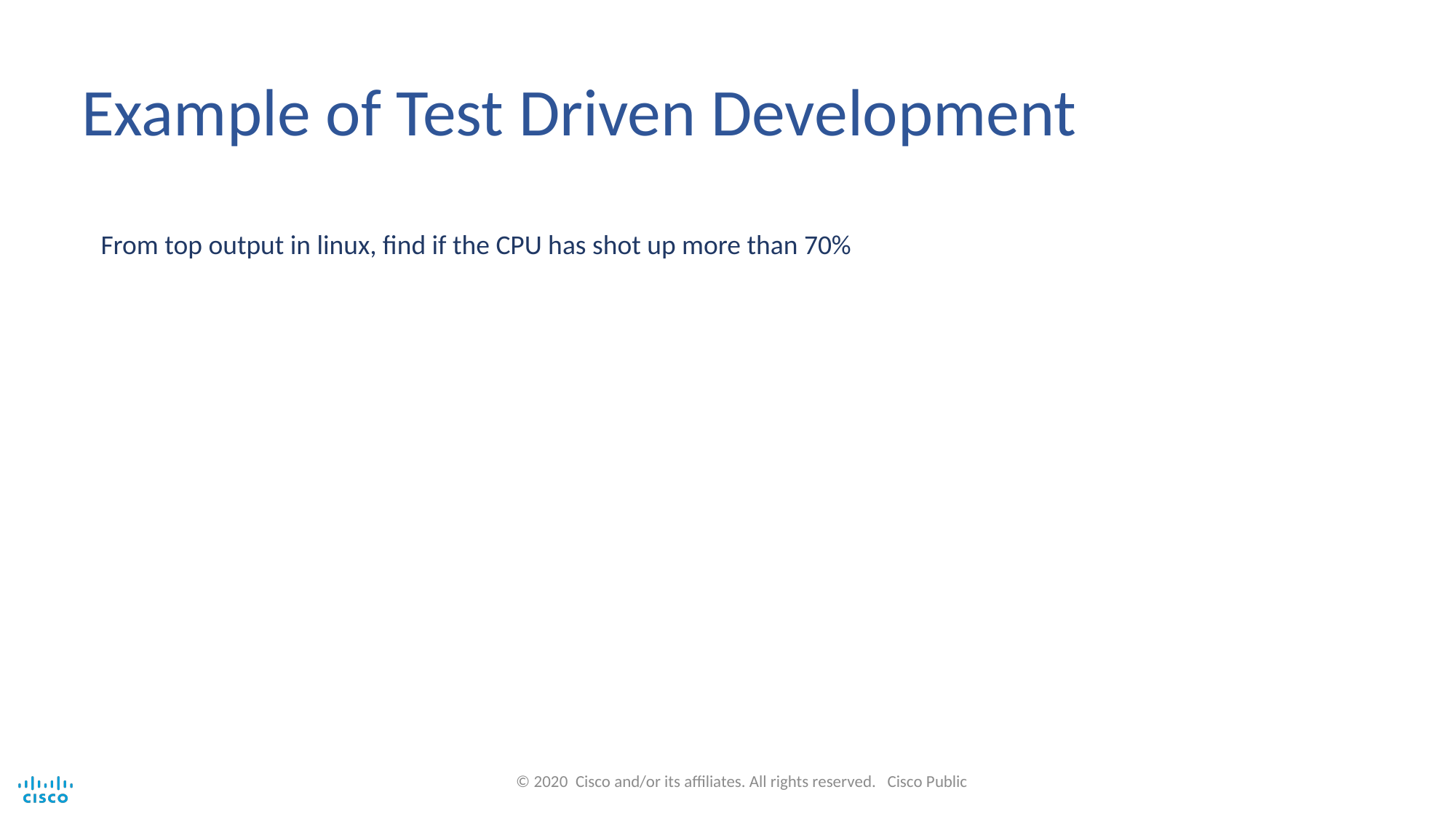

# Example of Test Driven Development
From top output in linux, find if the CPU has shot up more than 70%
© 2020  Cisco and/or its affiliates. All rights reserved.   Cisco Public